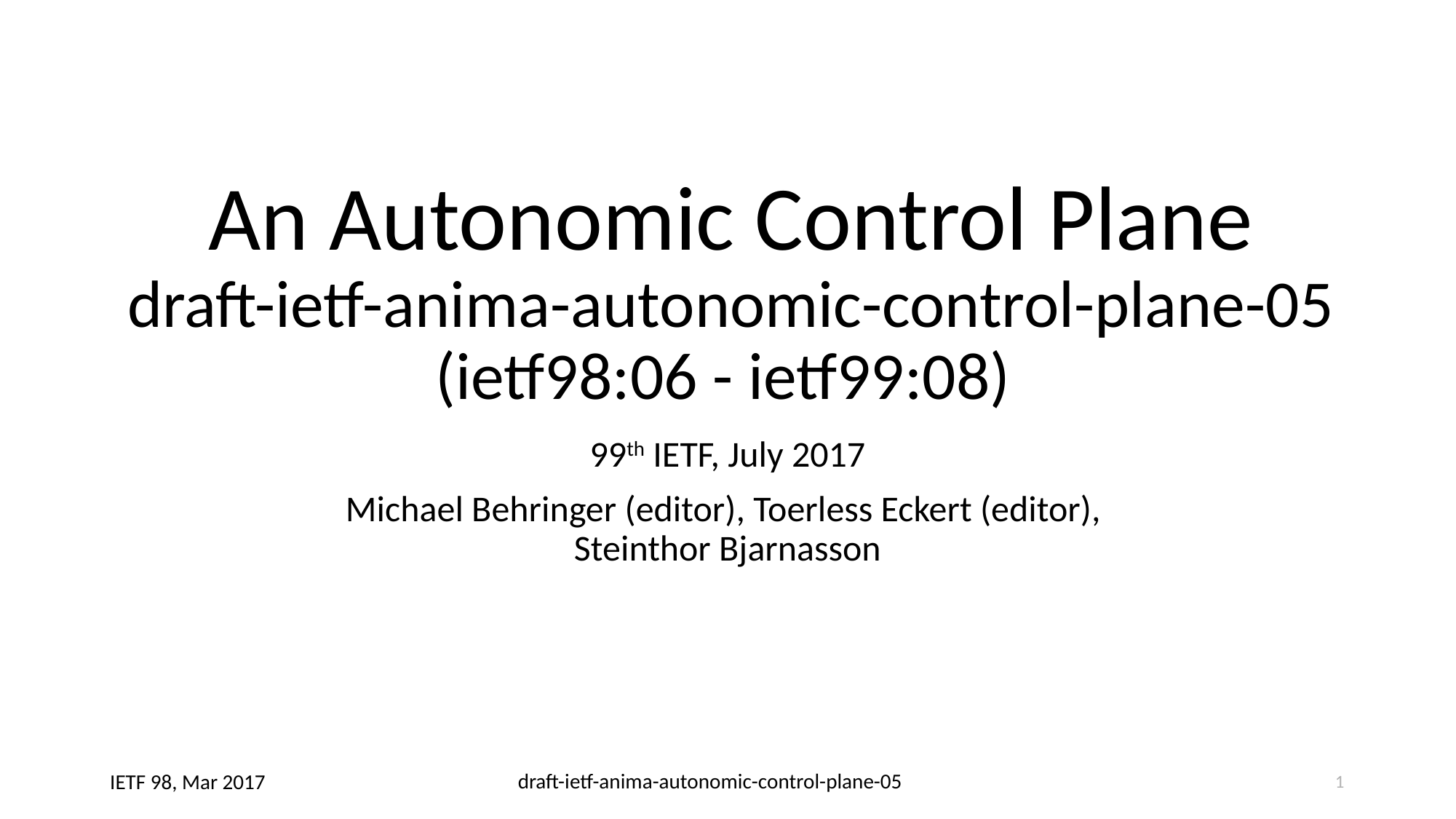

# An Autonomic Control Plane draft-ietf-anima-autonomic-control-plane-05 (ietf98:06 - ietf99:08)
99th IETF, July 2017
Michael Behringer (editor), Toerless Eckert (editor),
Steinthor Bjarnasson

1